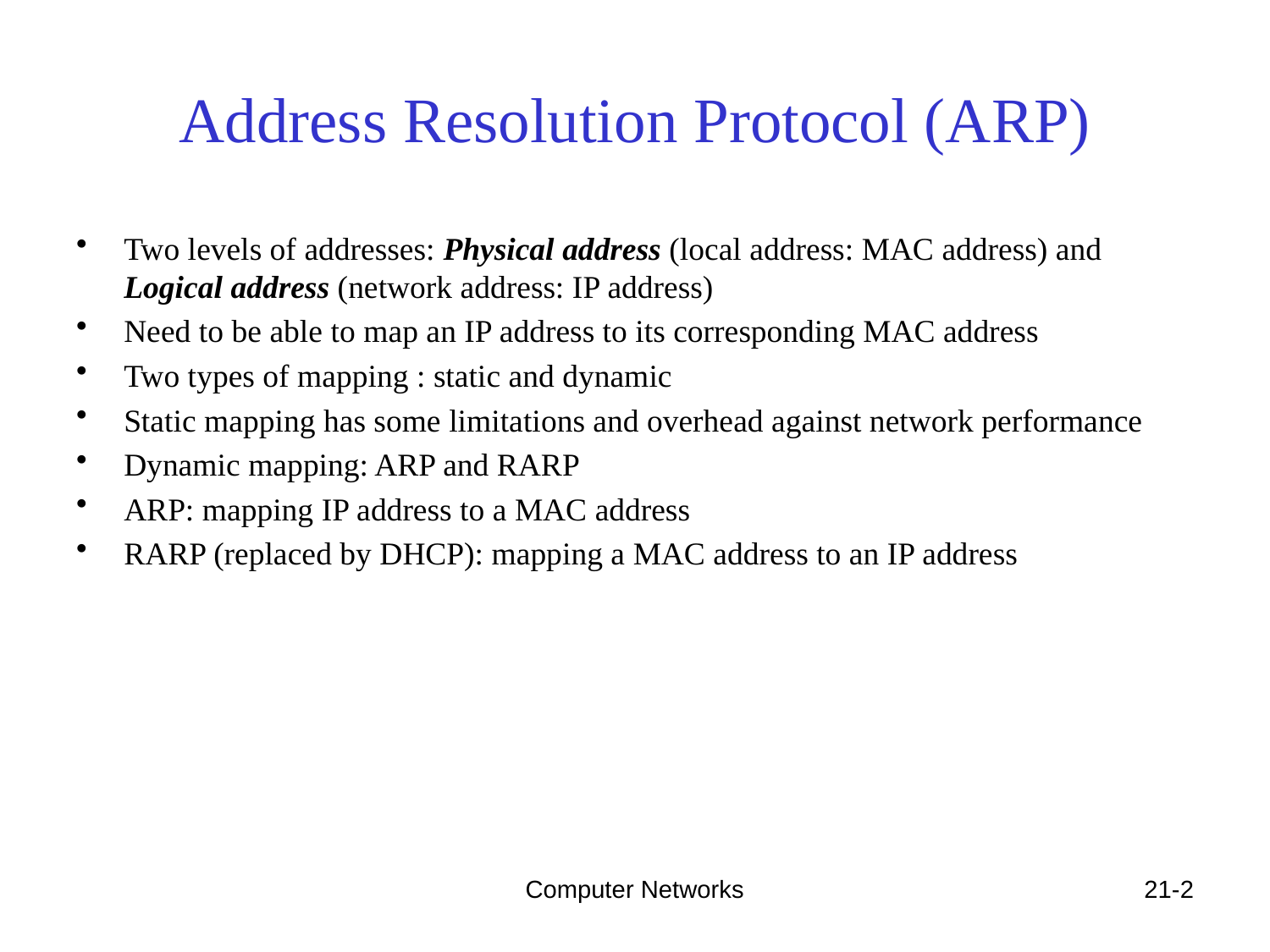

# Address Resolution Protocol (ARP)
Two levels of addresses: Physical address (local address: MAC address) and Logical address (network address: IP address)
Need to be able to map an IP address to its corresponding MAC address
Two types of mapping : static and dynamic
Static mapping has some limitations and overhead against network performance
Dynamic mapping: ARP and RARP
ARP: mapping IP address to a MAC address
RARP (replaced by DHCP): mapping a MAC address to an IP address
Computer Networks
21-2